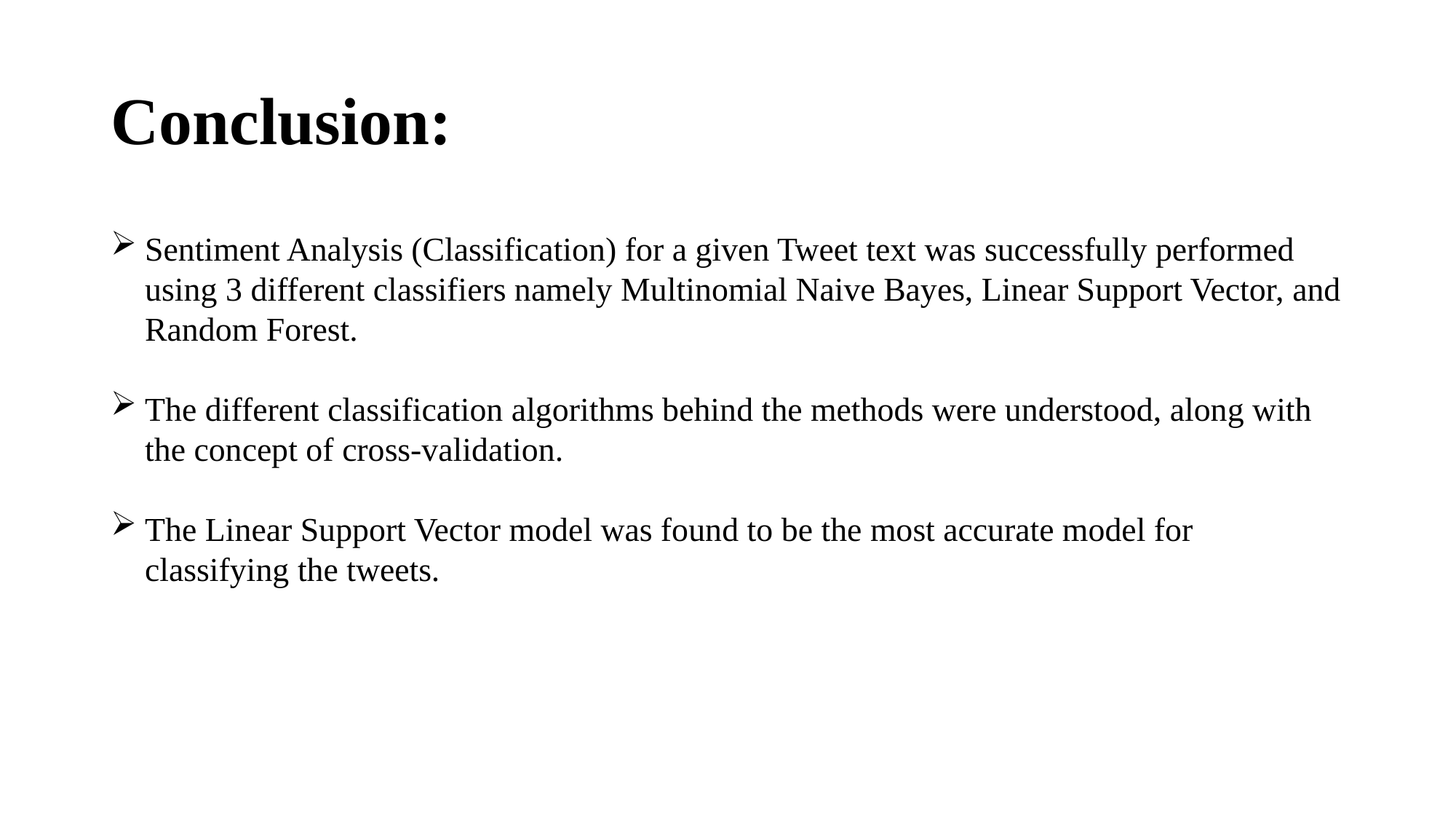

# Conclusion:
Sentiment Analysis (Classification) for a given Tweet text was successfully performed using 3 different classifiers namely Multinomial Naive Bayes, Linear Support Vector, and Random Forest.

The different classification algorithms behind the methods were understood, along with the concept of cross-validation.

The Linear Support Vector model was found to be the most accurate model for classifying the tweets.